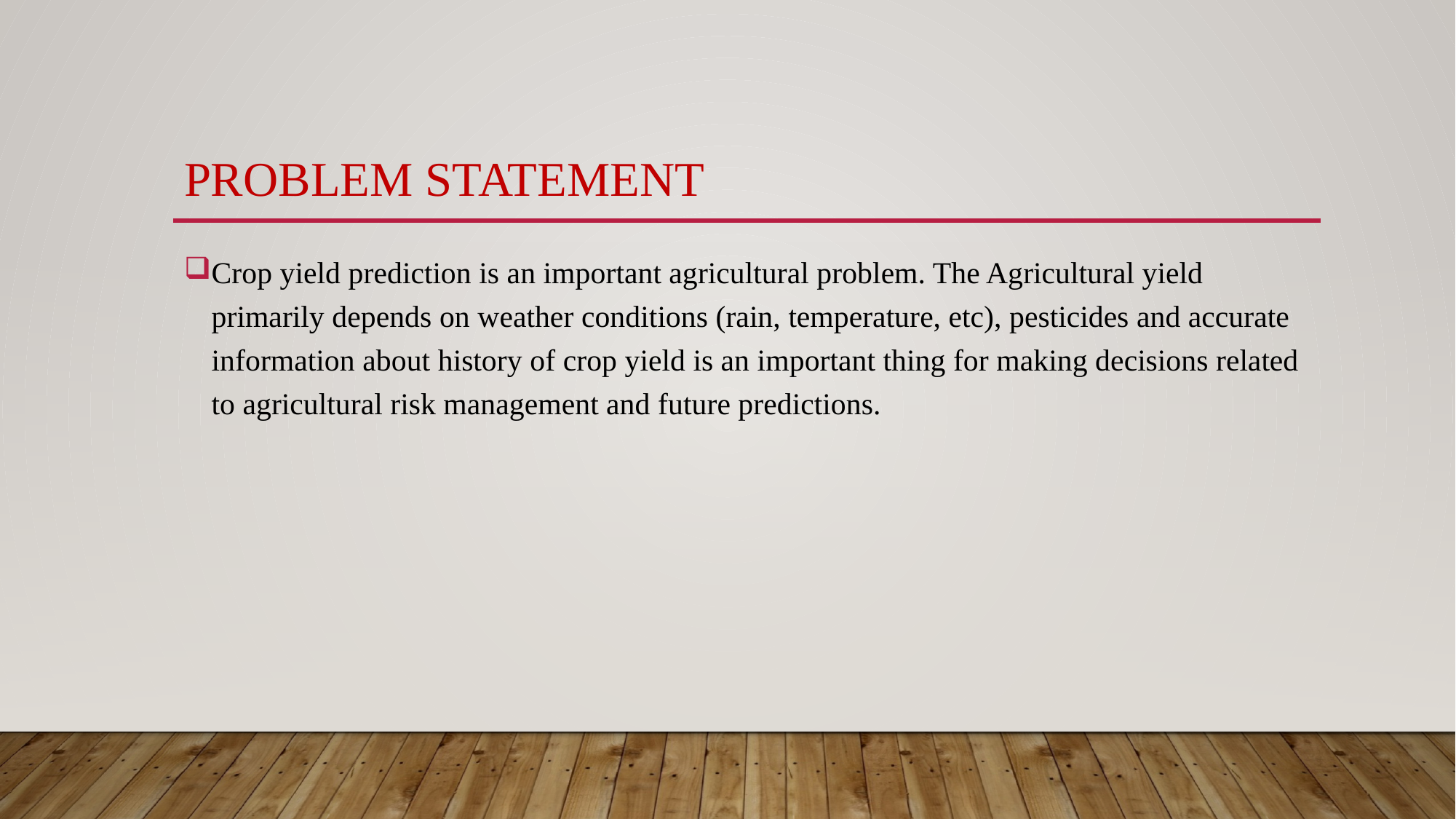

# PROBLEM STATEMENT
Crop yield prediction is an important agricultural problem. The Agricultural yield primarily depends on weather conditions (rain, temperature, etc), pesticides and accurate information about history of crop yield is an important thing for making decisions related to agricultural risk management and future predictions.